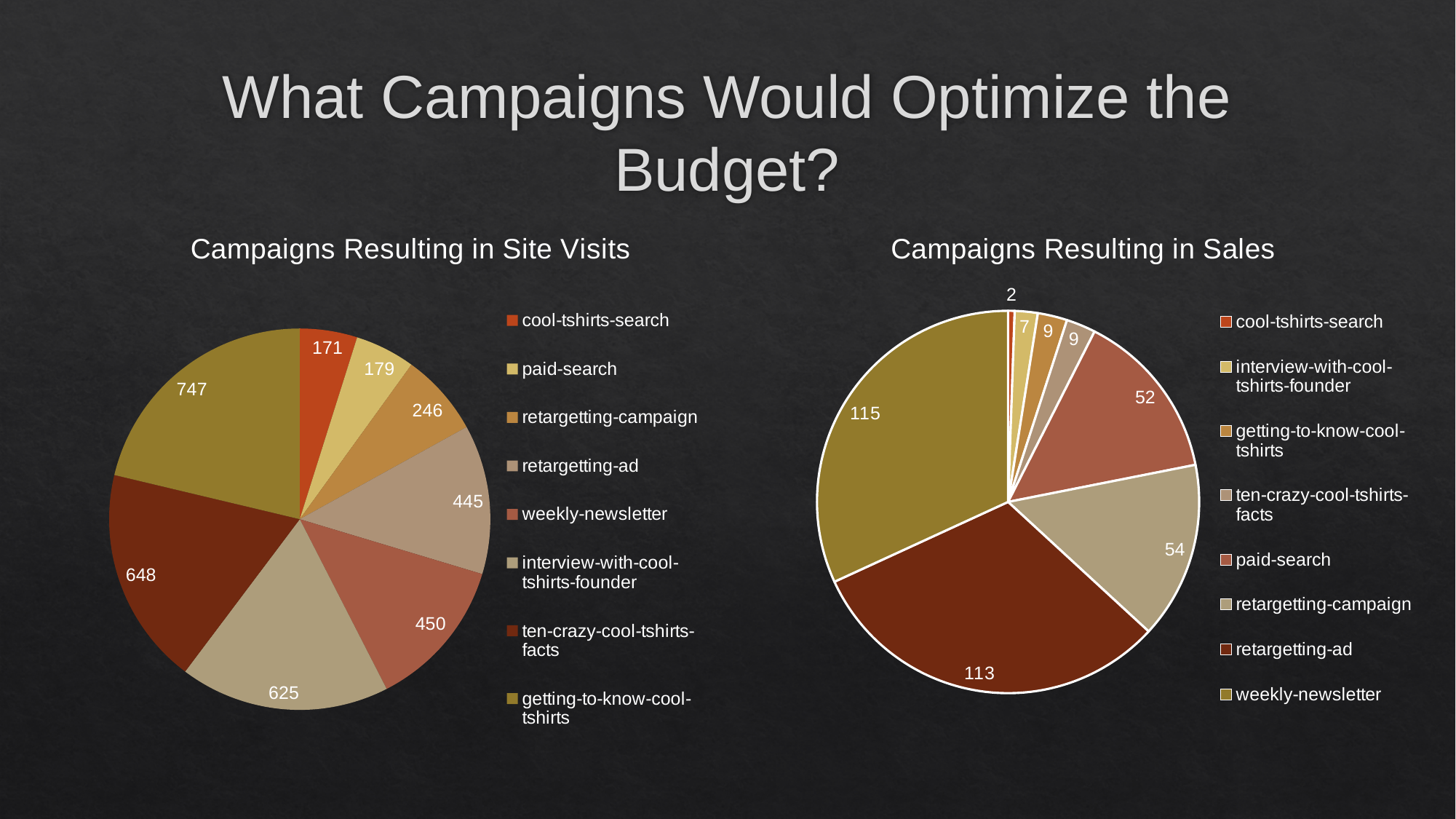

# What Campaigns Would Optimize the Budget?

### Chart: Campaigns Resulting in Site Visits

| Category | Series 1 |
|---|---|
| cool-tshirts-search | 171.0 |
| paid-search | 179.0 |
| retargetting-campaign | 246.0 |
| retargetting-ad | 445.0 |
| weekly-newsletter | 450.0 |
| interview-with-cool-tshirts-founder | 625.0 |
| ten-crazy-cool-tshirts-facts | 648.0 |
| getting-to-know-cool-tshirts | 747.0 |

### Chart: Campaigns Resulting in Sales

| Category | Sales |
|---|---|
| cool-tshirts-search | 2.0 |
| interview-with-cool-tshirts-founder | 7.0 |
| getting-to-know-cool-tshirts | 9.0 |
| ten-crazy-cool-tshirts-facts | 9.0 |
| paid-search | 52.0 |
| retargetting-campaign | 54.0 |
| retargetting-ad | 113.0 |
| weekly-newsletter | 115.0 |